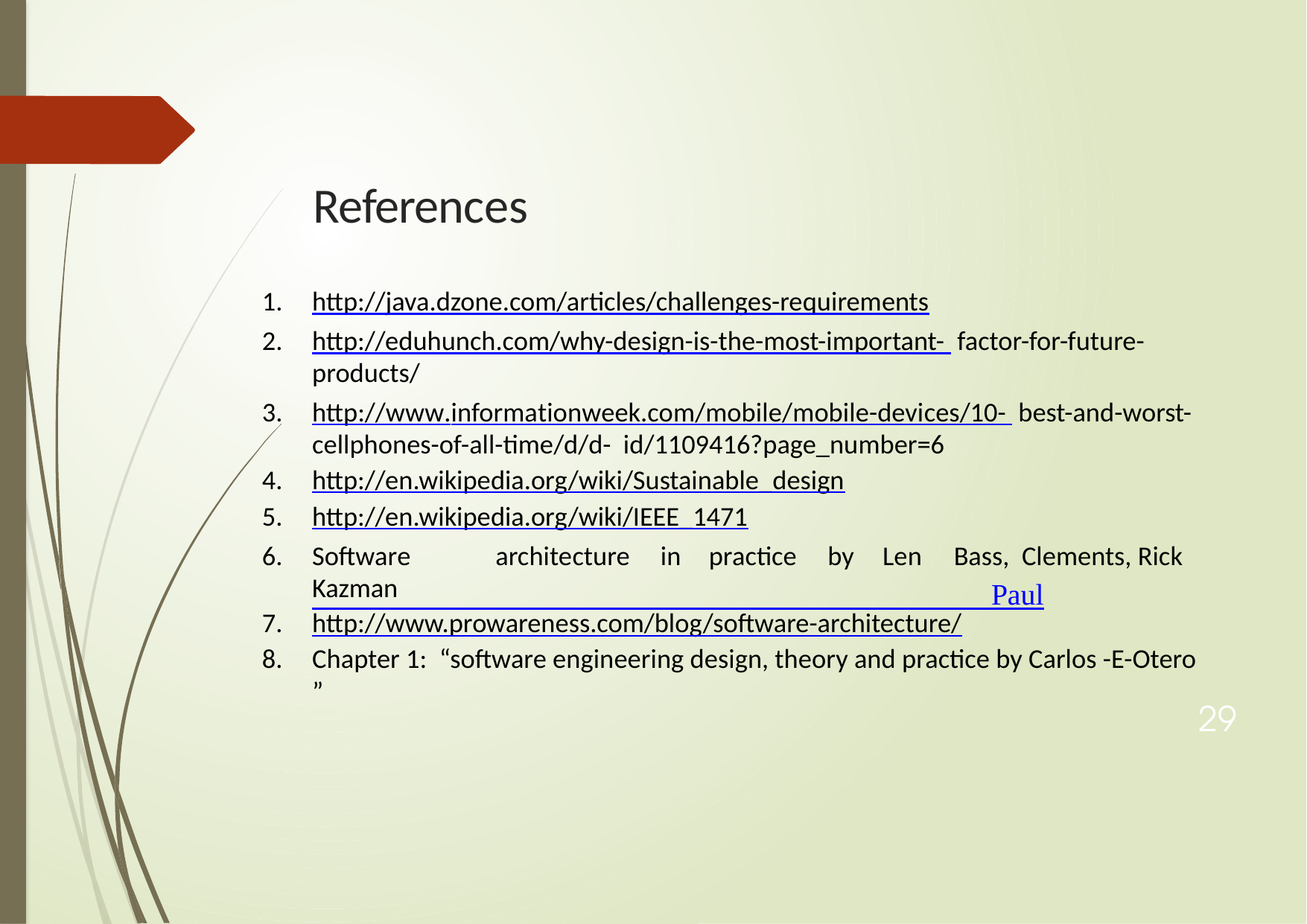

# References
http://java.dzone.com/articles/challenges-requirements
http://eduhunch.com/why-design-is-the-most-important-  factor-for-future-products/
http://www.informationweek.com/mobile/mobile-devices/10-  best-and-worst-cellphones-of-all-time/d/d-  id/1109416?page_number=6
http://en.wikipedia.org/wiki/Sustainable_design
http://en.wikipedia.org/wiki/IEEE_1471
Software	architecture	in	practice	by	Len	Bass,  Clements, Rick Kazman
http://www.prowareness.com/blog/software-architecture/
Chapter 1:  “software engineering design, theory and practice by Carlos -E-Otero ”

Paul

29